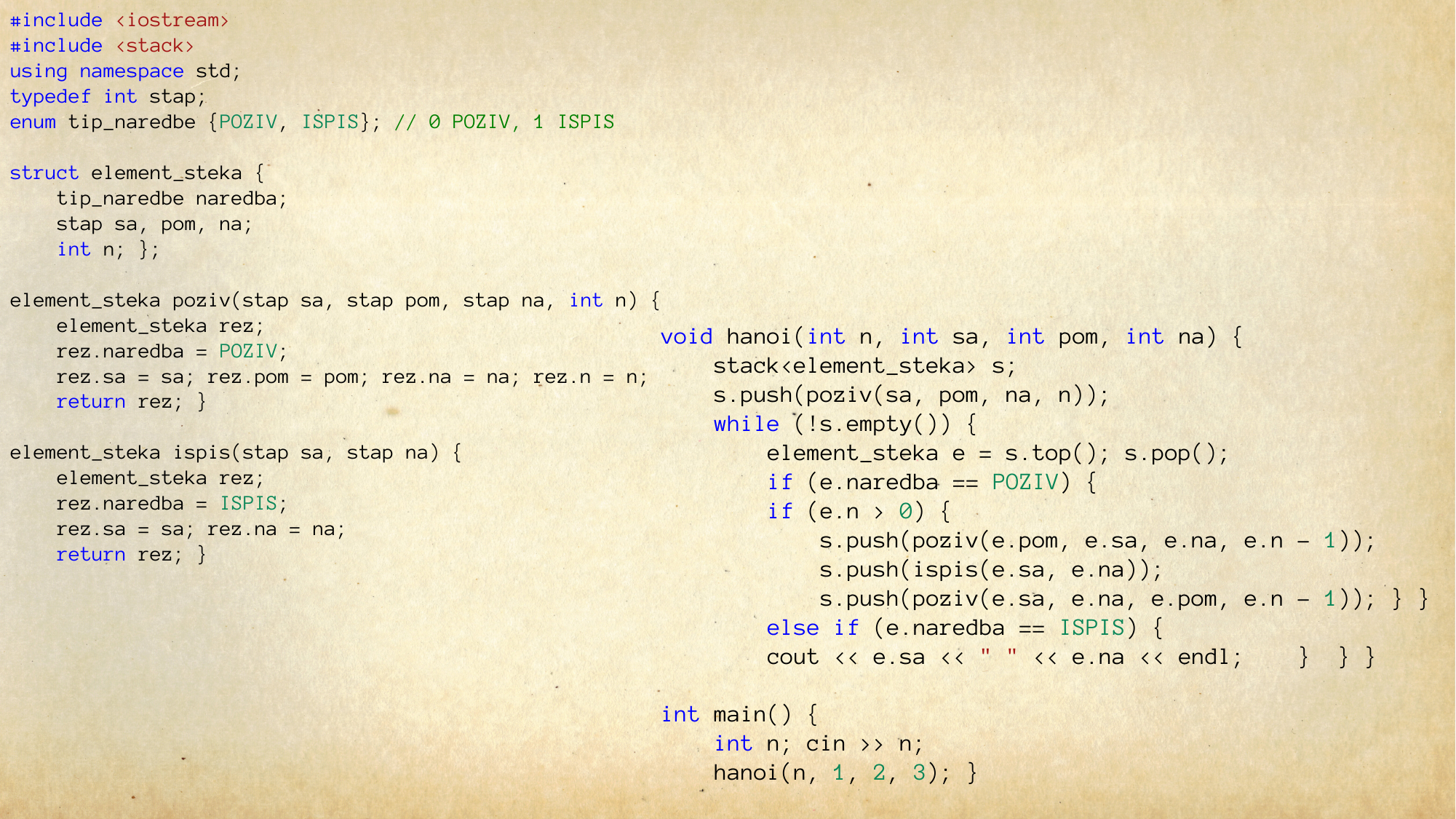

#include <iostream>
#include <stack>
using namespace std;
typedef int stap;
enum tip_naredbe {POZIV, ISPIS}; // 0 POZIV, 1 ISPIS
struct element_steka {
    tip_naredbe naredba;
    stap sa, pom, na;
    int n; };
element_steka poziv(stap sa, stap pom, stap na, int n) {
    element_steka rez;
    rez.naredba = POZIV;
    rez.sa = sa; rez.pom = pom; rez.na = na; rez.n = n;
    return rez; }
element_steka ispis(stap sa, stap na) {
    element_steka rez;
    rez.naredba = ISPIS;
    rez.sa = sa; rez.na = na;
    return rez; }
void hanoi(int n, int sa, int pom, int na) {
    stack<element_steka> s;
    s.push(poziv(sa, pom, na, n));
    while (!s.empty()) {
        element_steka e = s.top(); s.pop();
        if (e.naredba == POZIV) {
        if (e.n > 0) {
            s.push(poziv(e.pom, e.sa, e.na, e.n - 1));
            s.push(ispis(e.sa, e.na));
            s.push(poziv(e.sa, e.na, e.pom, e.n - 1)); } }
        else if (e.naredba == ISPIS) {
        cout << e.sa << " " << e.na << endl;    }  } }
int main() {
    int n; cin >> n;
    hanoi(n, 1, 2, 3); }